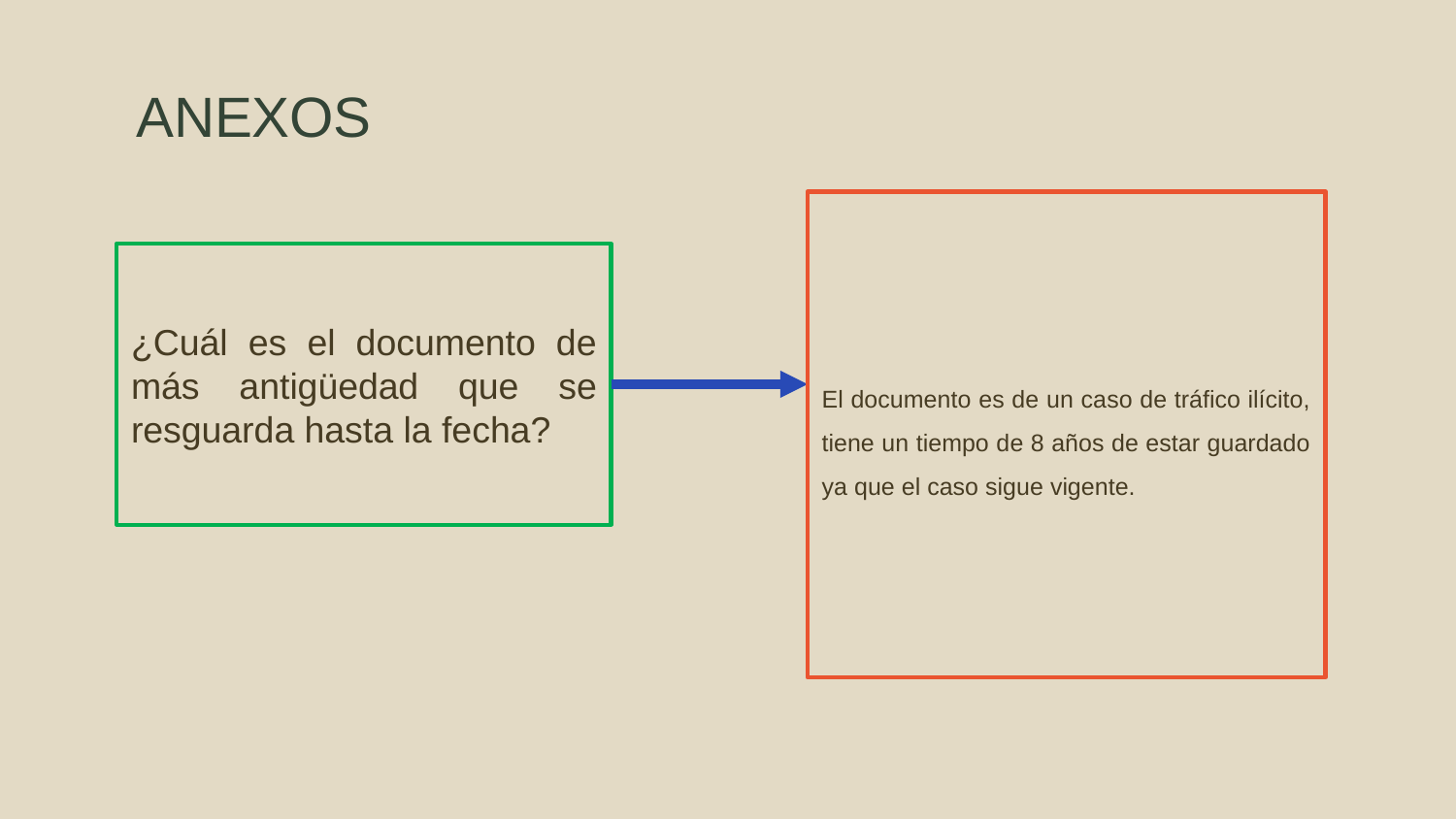

# ANEXOS
El documento es de un caso de tráfico ilícito, tiene un tiempo de 8 años de estar guardado ya que el caso sigue vigente.
¿Cuál es el documento de más antigüedad que se resguarda hasta la fecha?